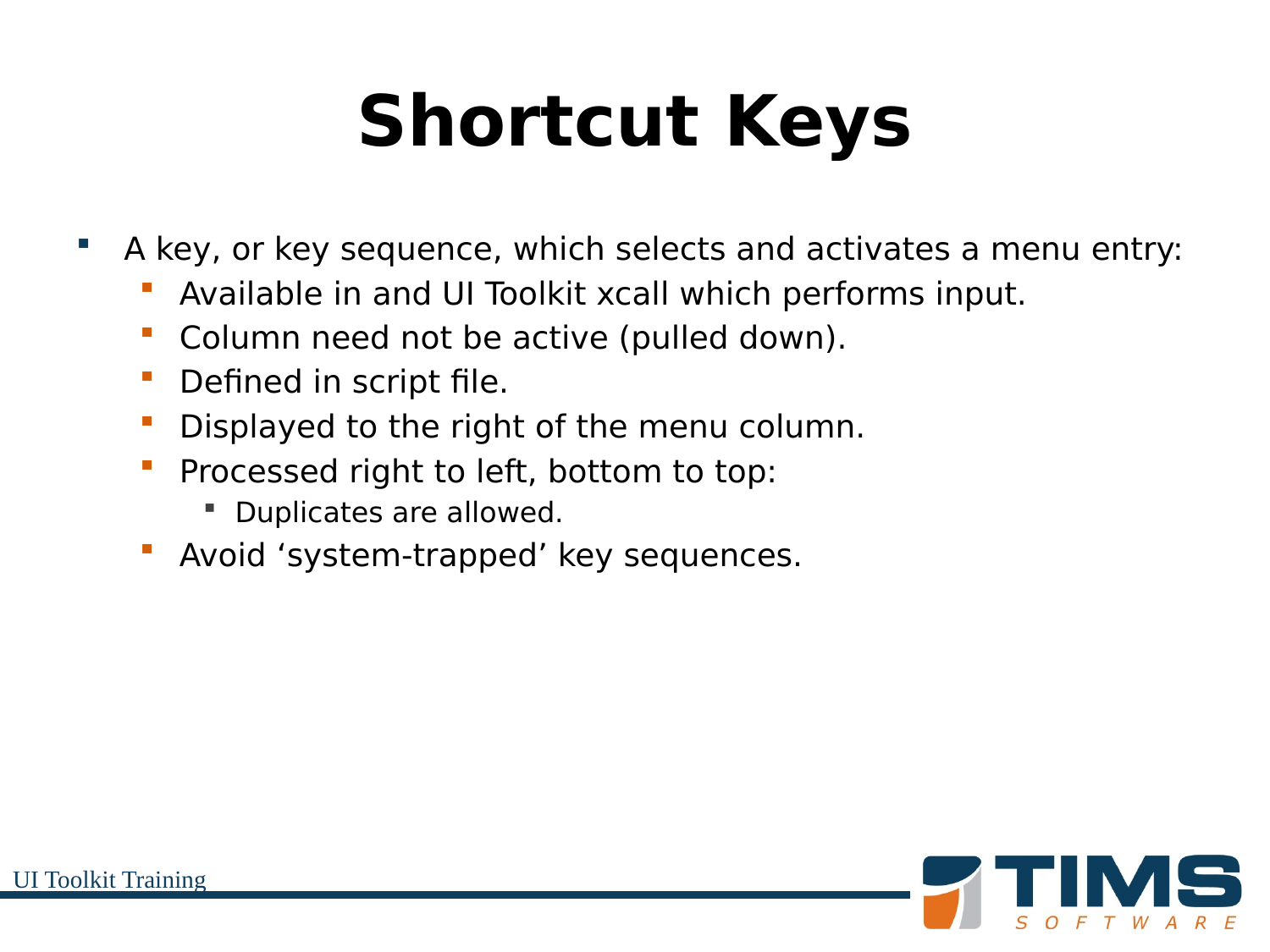

# Shortcut Keys
A key, or key sequence, which selects and activates a menu entry:
Available in and UI Toolkit xcall which performs input.
Column need not be active (pulled down).
Defined in script file.
Displayed to the right of the menu column.
Processed right to left, bottom to top:
Duplicates are allowed.
Avoid ‘system-trapped’ key sequences.
UI Toolkit Training